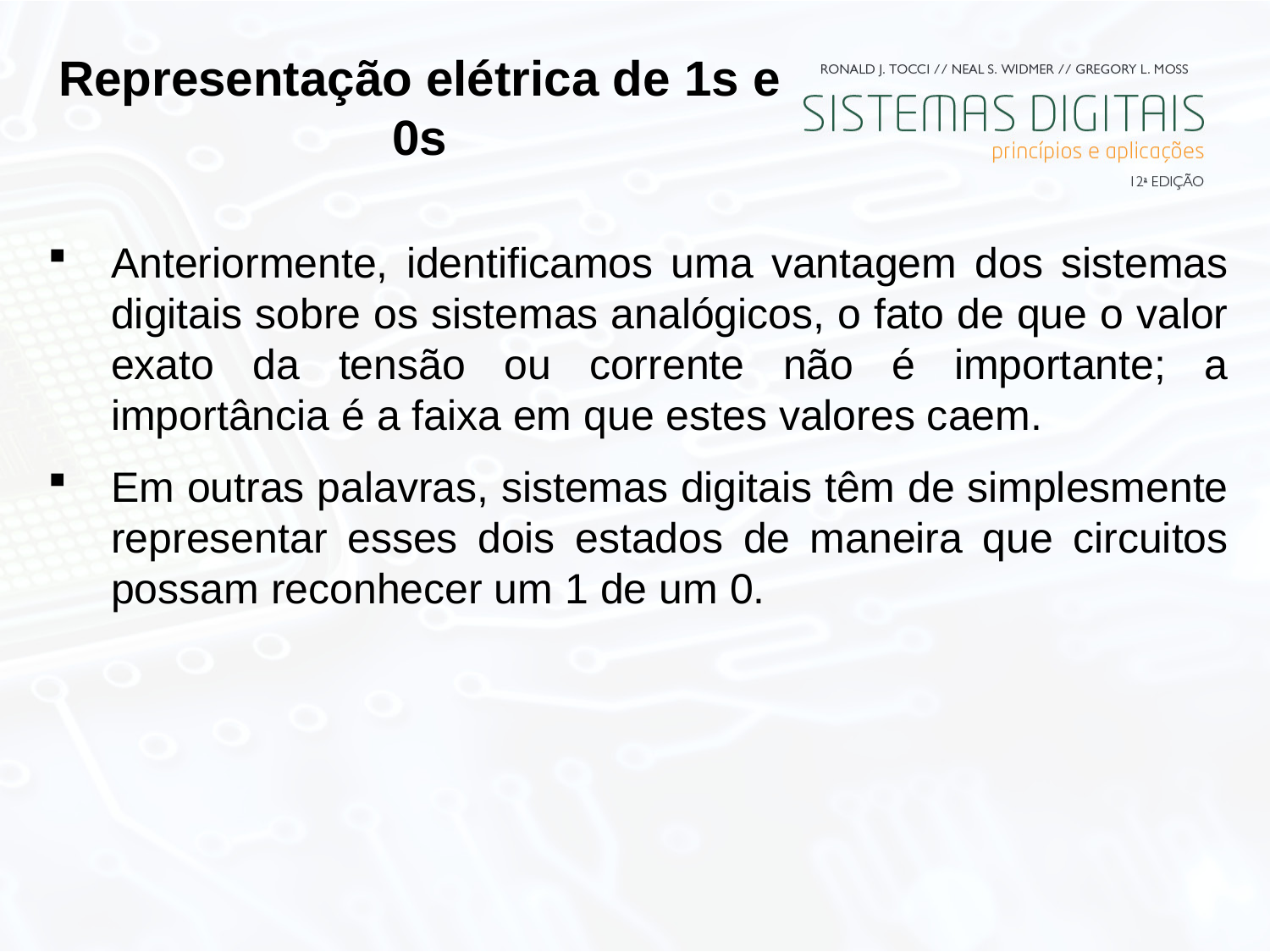

# Representação elétrica de 1s e 0s
Anteriormente, identificamos uma vantagem dos sistemas digitais sobre os sistemas analógicos, o fato de que o valor exato da tensão ou corrente não é importante; a importância é a faixa em que estes valores caem.
Em outras palavras, sistemas digitais têm de simplesmente representar esses dois estados de maneira que circuitos possam reconhecer um 1 de um 0.